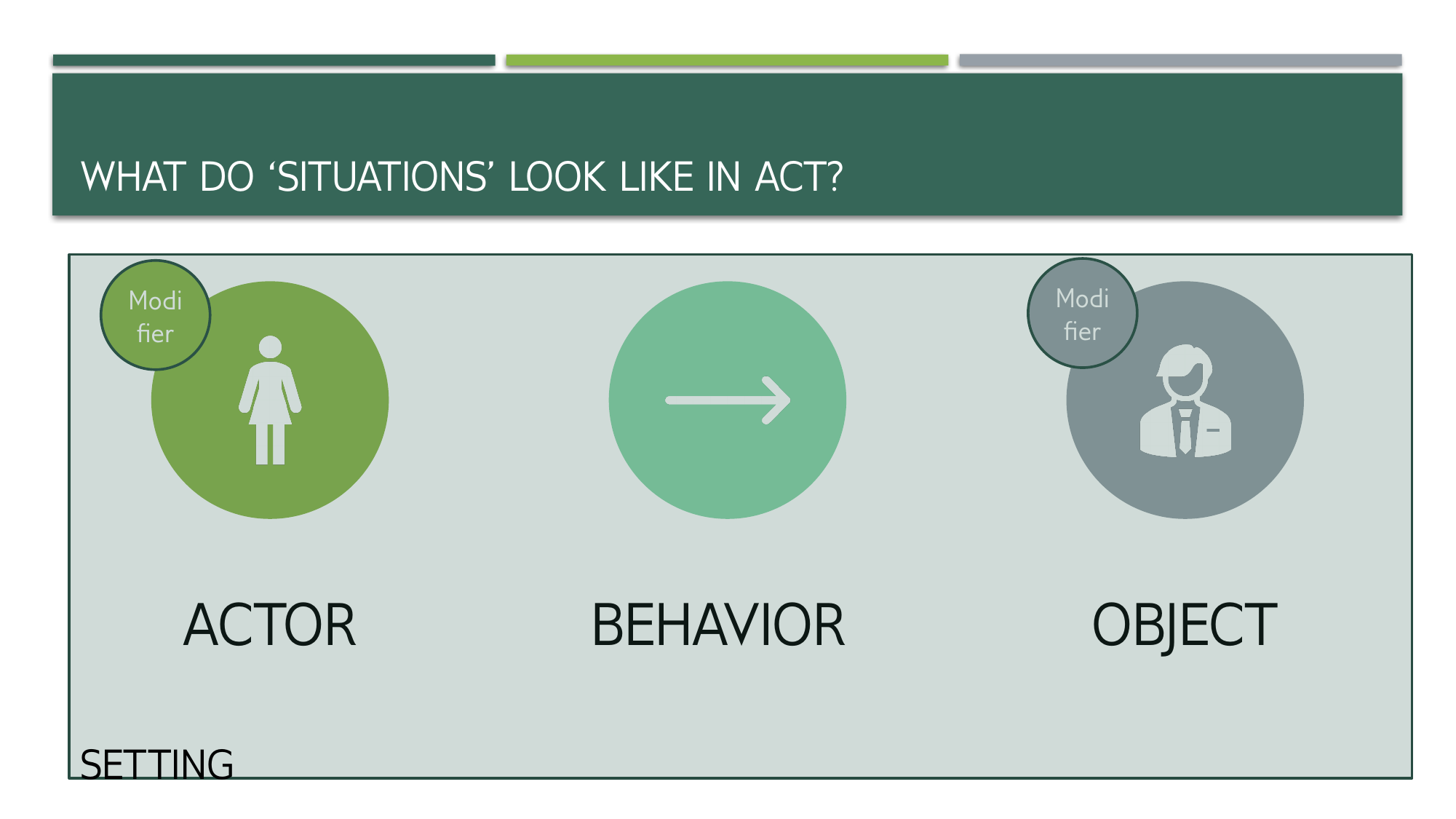

# What do ‘Situations’ look like in ACT?

SETTING
Modifier
Actor
Behavior
Object
Modifier